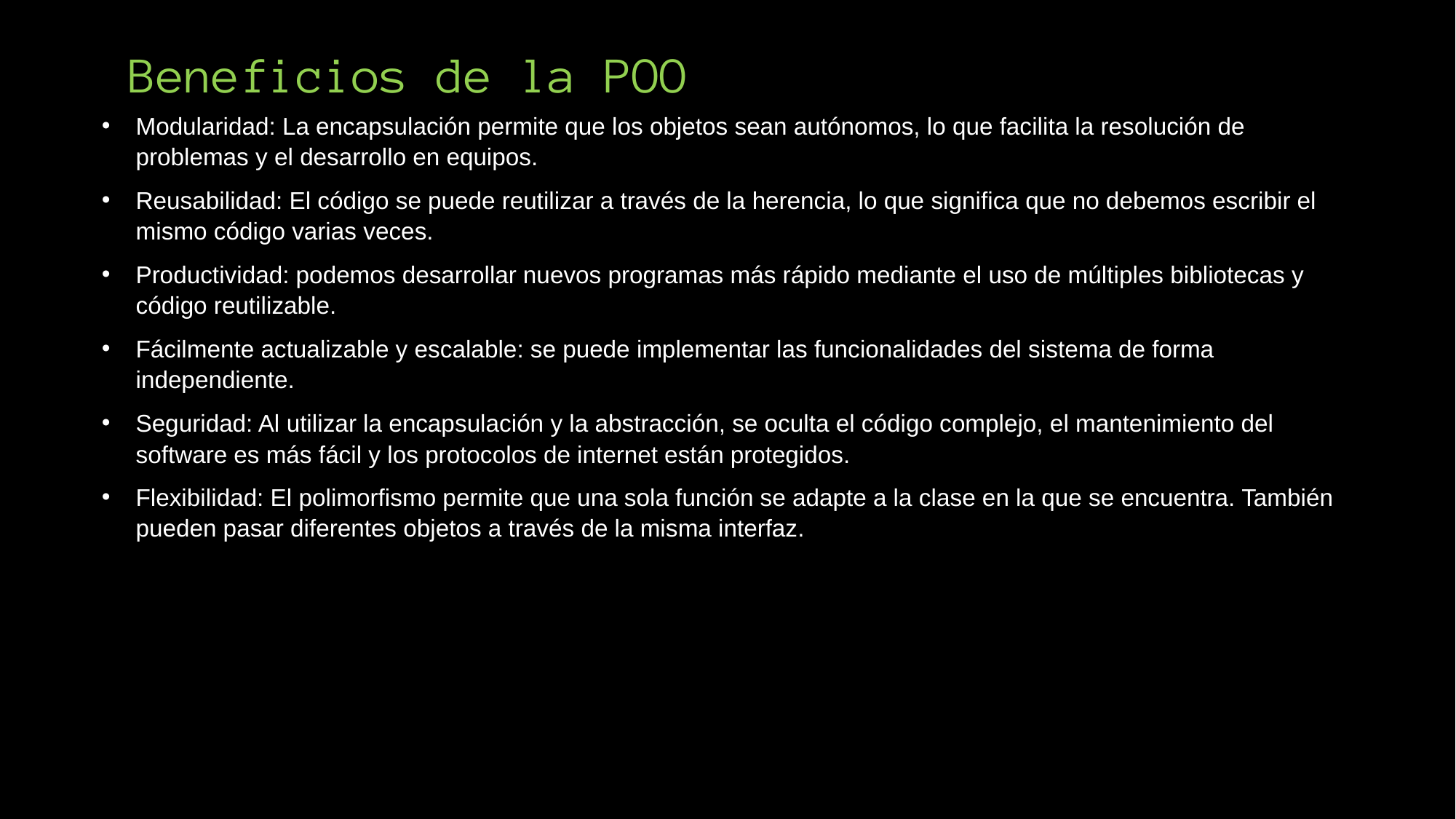

Beneficios de la POO
Modularidad: La encapsulación permite que los objetos sean autónomos, lo que facilita la resolución de problemas y el desarrollo en equipos.
Reusabilidad: El código se puede reutilizar a través de la herencia, lo que significa que no debemos escribir el mismo código varias veces.
Productividad: podemos desarrollar nuevos programas más rápido mediante el uso de múltiples bibliotecas y código reutilizable.
Fácilmente actualizable y escalable: se puede implementar las funcionalidades del sistema de forma independiente.
Seguridad: Al utilizar la encapsulación y la abstracción, se oculta el código complejo, el mantenimiento del software es más fácil y los protocolos de internet están protegidos.
Flexibilidad: El polimorfismo permite que una sola función se adapte a la clase en la que se encuentra. También pueden pasar diferentes objetos a través de la misma interfaz.